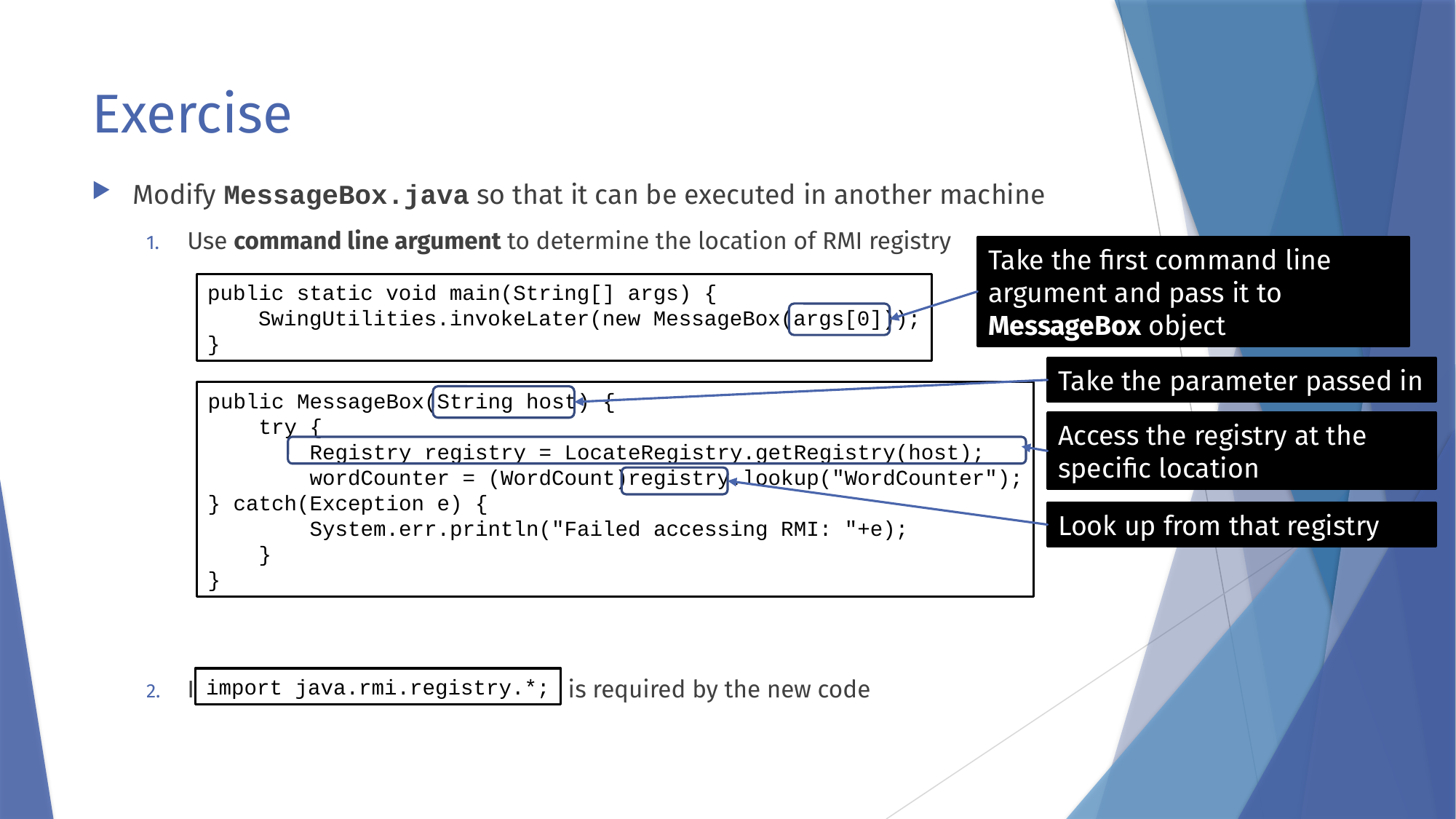

# Exercise
Modify MessageBox.java so that it can be executed in another machine
Use command line argument to determine the location of RMI registry

Import the registry package which is required by the new code
Take the first command line argument and pass it to MessageBox object
public static void main(String[] args) {
    SwingUtilities.invokeLater(new MessageBox(args[0]));
}

Take the parameter passed in
public MessageBox(String host) {
    try {
        Registry registry = LocateRegistry.getRegistry(host);
        wordCounter = (WordCount)registry.lookup("WordCounter");
} catch(Exception e) {
        System.err.println("Failed accessing RMI: "+e);
    }
}

Access the registry at the specific location

Look up from that registry
import java.rmi.registry.*;